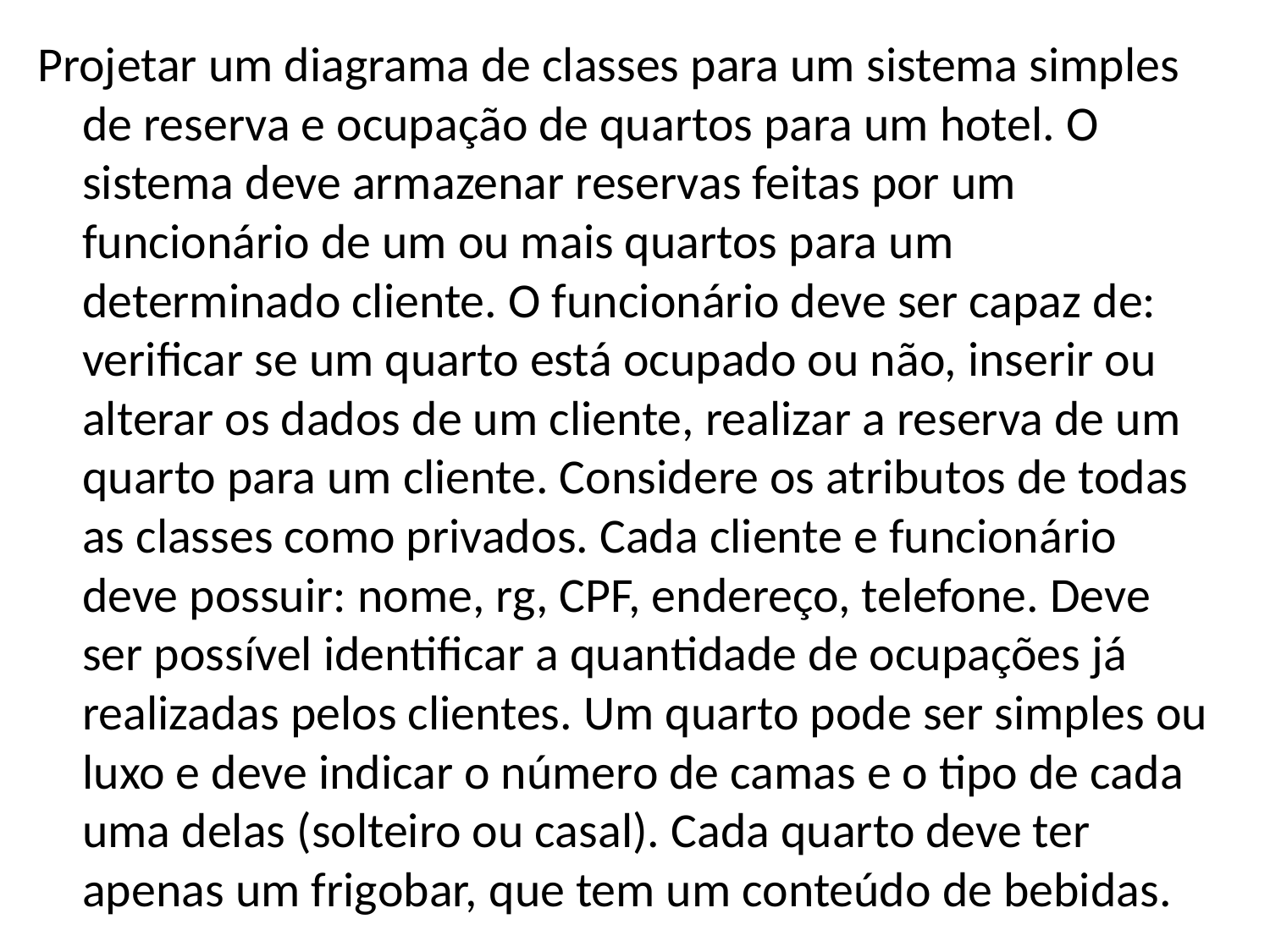

Projetar um diagrama de classes para um sistema simples de reserva e ocupação de quartos para um hotel. O sistema deve armazenar reservas feitas por um funcionário de um ou mais quartos para um determinado cliente. O funcionário deve ser capaz de: verificar se um quarto está ocupado ou não, inserir ou alterar os dados de um cliente, realizar a reserva de um quarto para um cliente. Considere os atributos de todas as classes como privados. Cada cliente e funcionário deve possuir: nome, rg, CPF, endereço, telefone. Deve ser possível identificar a quantidade de ocupações já realizadas pelos clientes. Um quarto pode ser simples ou luxo e deve indicar o número de camas e o tipo de cada uma delas (solteiro ou casal). Cada quarto deve ter apenas um frigobar, que tem um conteúdo de bebidas.